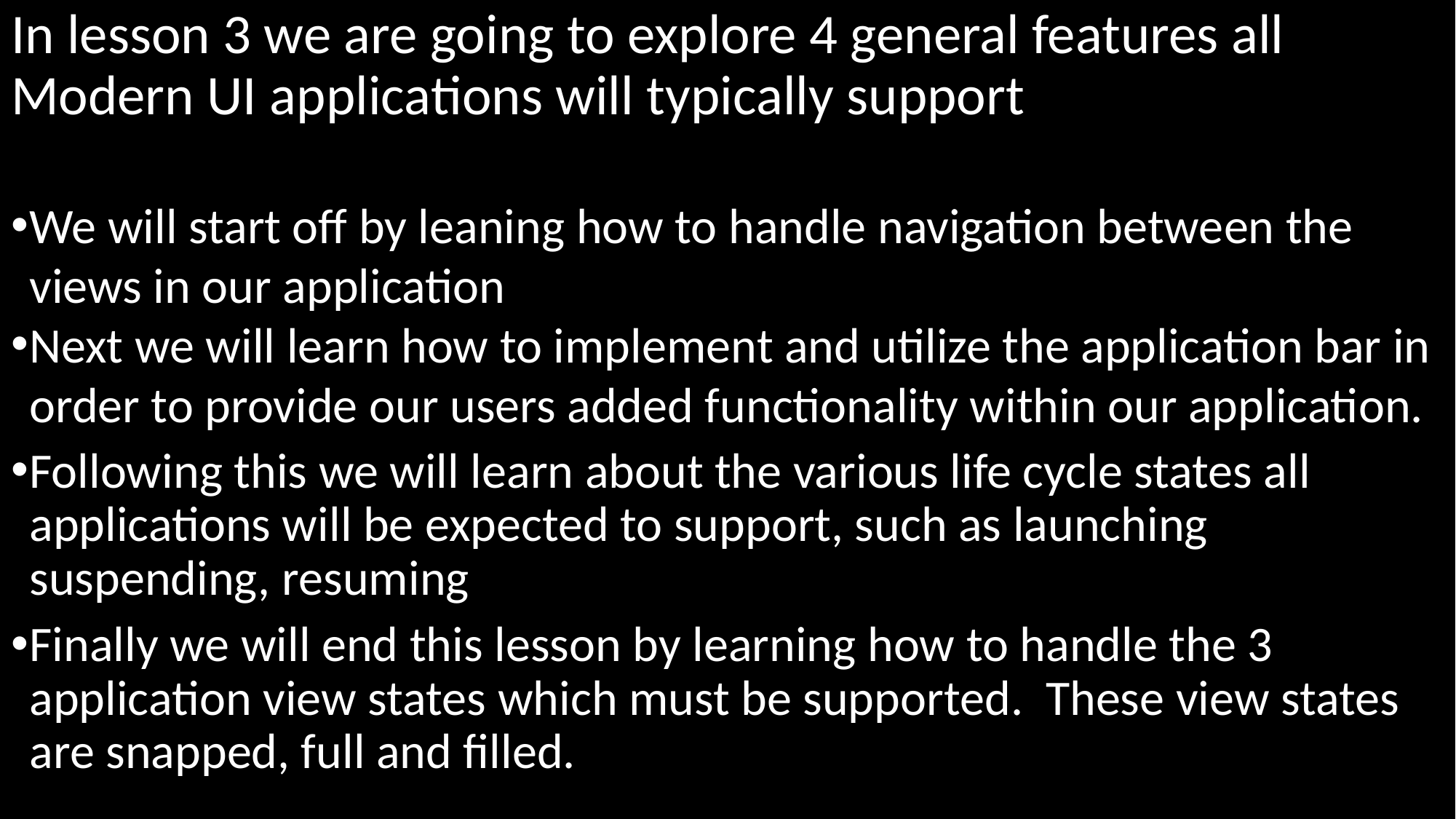

In lesson 3 we are going to explore 4 general features all Modern UI applications will typically support
We will start off by leaning how to handle navigation between the views in our application
Next we will learn how to implement and utilize the application bar in order to provide our users added functionality within our application.
Following this we will learn about the various life cycle states all applications will be expected to support, such as launching suspending, resuming
Finally we will end this lesson by learning how to handle the 3 application view states which must be supported.  These view states are snapped, full and filled.